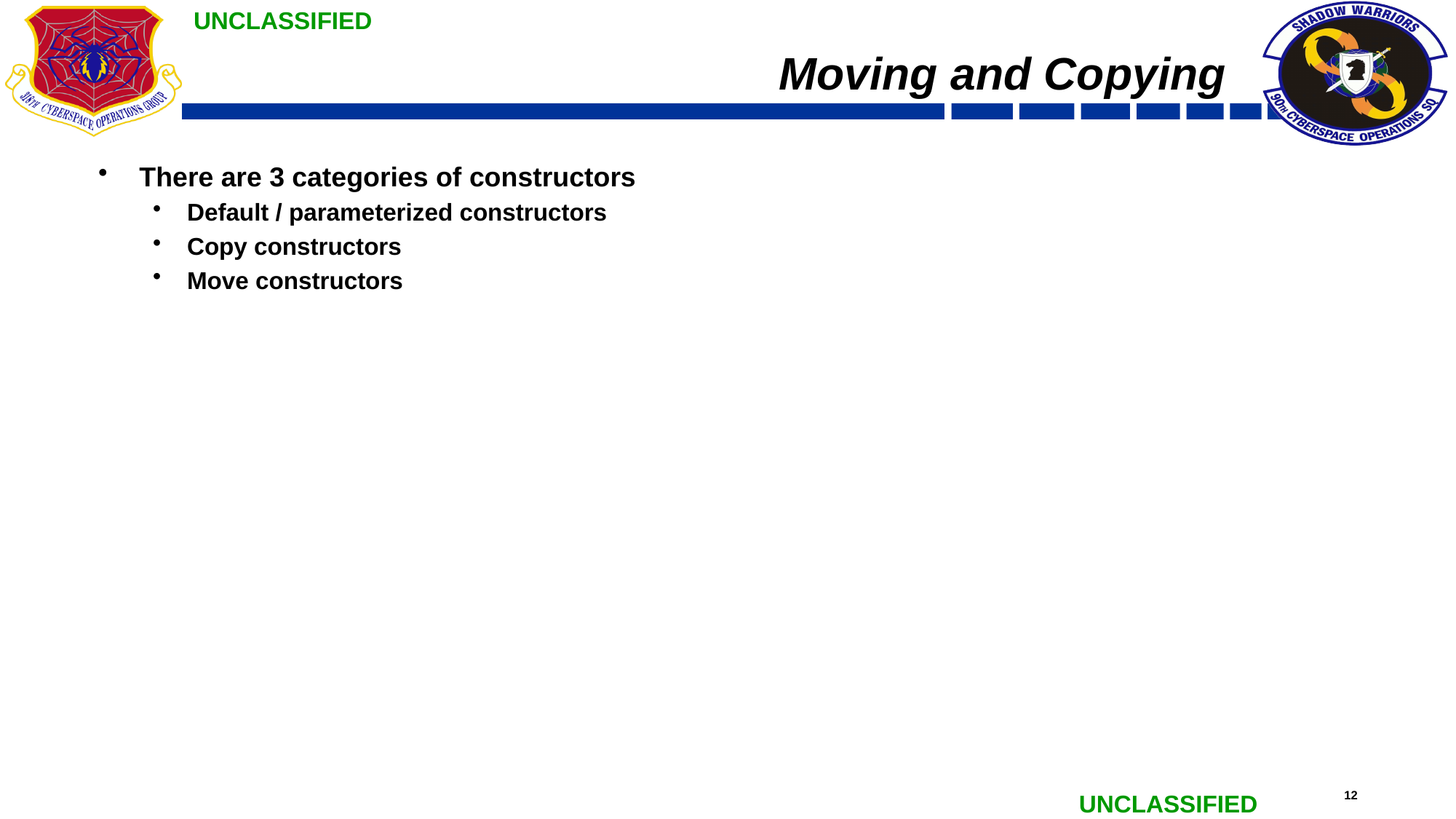

# Moving and Copying
There are 3 categories of constructors
Default / parameterized constructors
Copy constructors
Move constructors